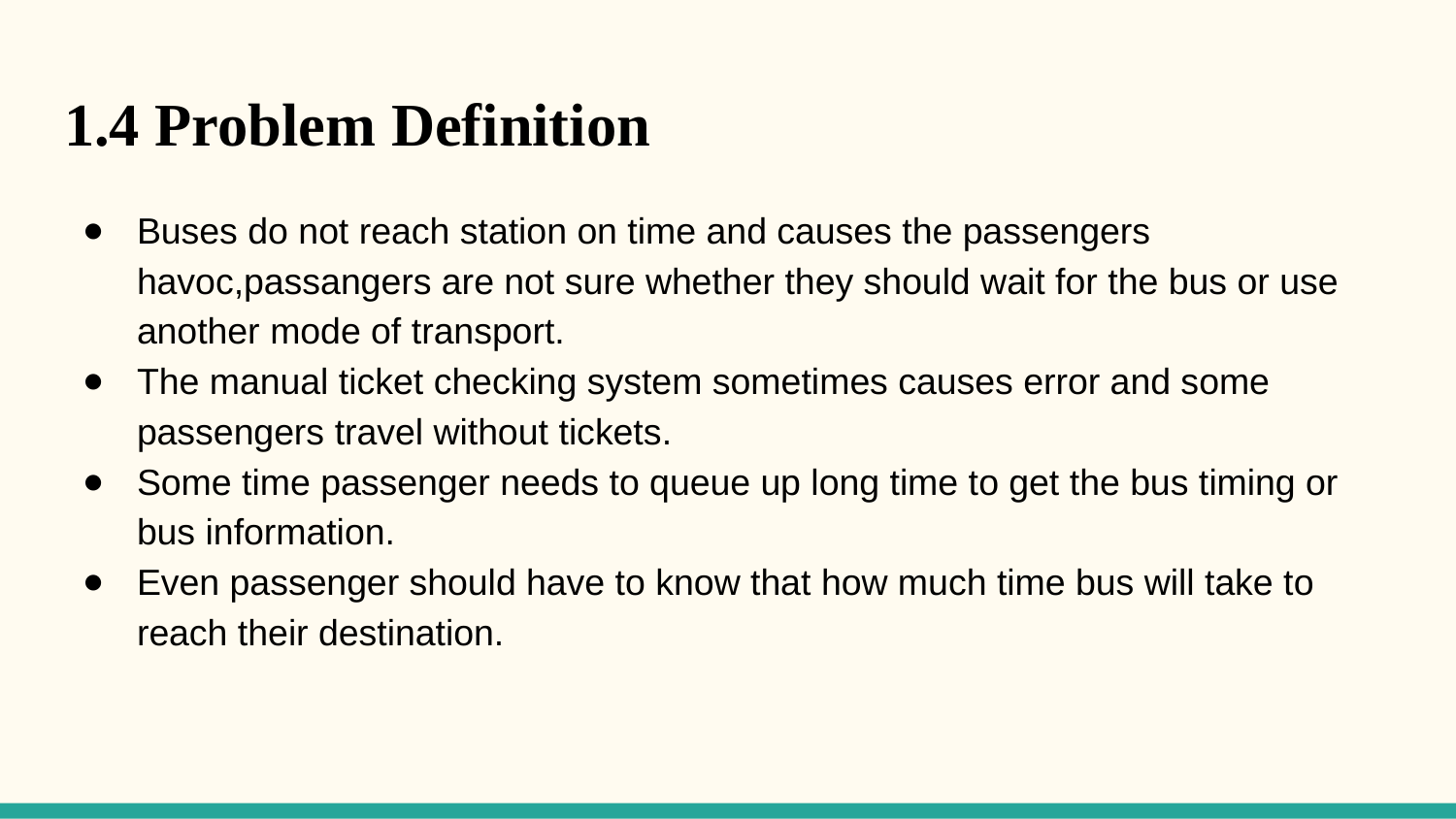

# 1.4 Problem Definition
Buses do not reach station on time and causes the passengers havoc,passangers are not sure whether they should wait for the bus or use another mode of transport.
The manual ticket checking system sometimes causes error and some passengers travel without tickets.
Some time passenger needs to queue up long time to get the bus timing or bus information.
Even passenger should have to know that how much time bus will take to reach their destination.